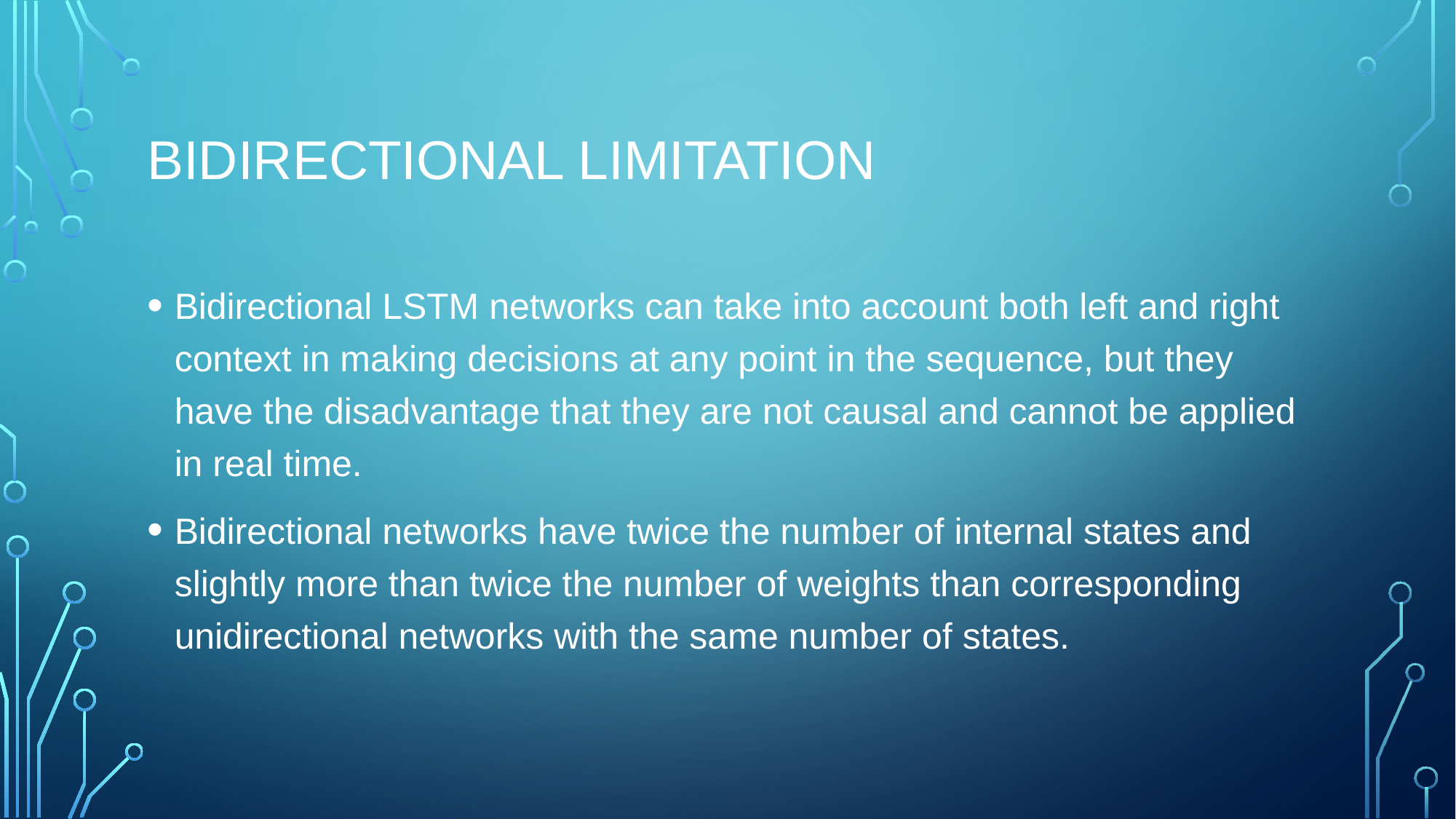

# Bidirectional limitation
Bidirectional LSTM networks can take into account both left and right context in making decisions at any point in the sequence, but they have the disadvantage that they are not causal and cannot be applied in real time.
Bidirectional networks have twice the number of internal states and slightly more than twice the number of weights than corresponding unidirectional networks with the same number of states.